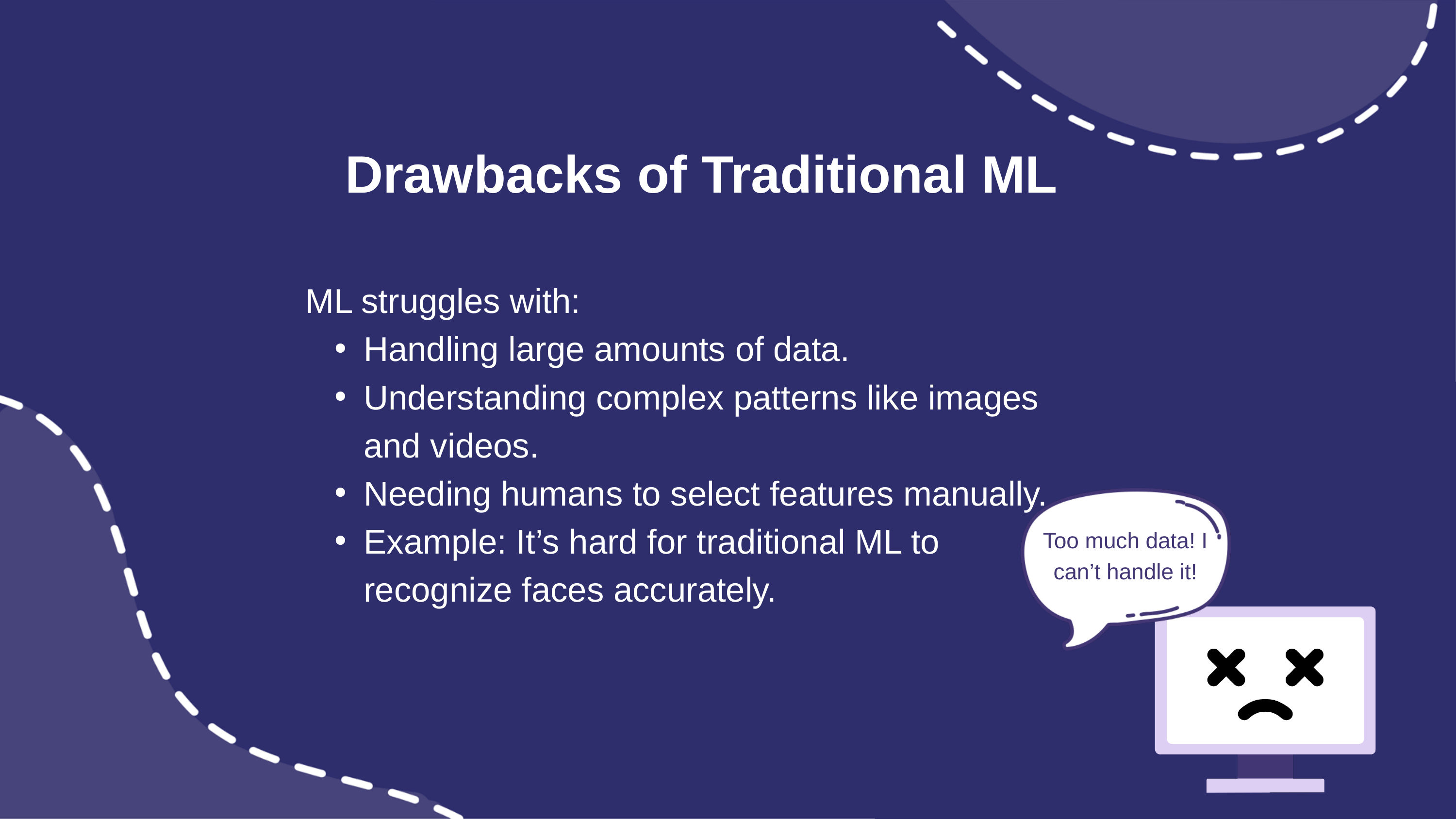

Drawbacks of Traditional ML
ML struggles with:
Handling large amounts of data.
Understanding complex patterns like images and videos.
Needing humans to select features manually.
Example: It’s hard for traditional ML to recognize faces accurately.

Too much data! I can’t handle it!